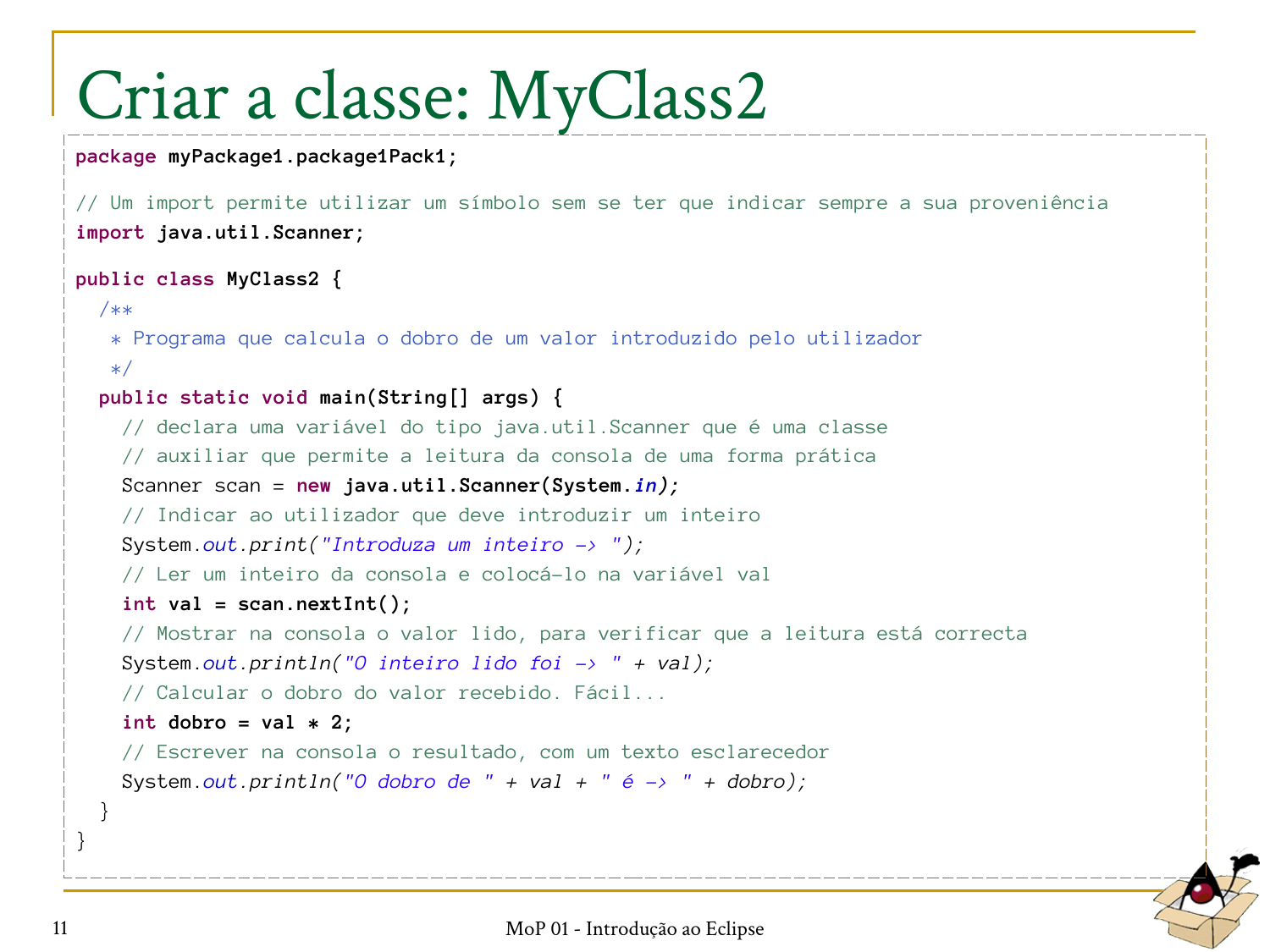

# Criar a classe: MyClass2
package myPackage1.package1Pack1;
// Um import permite utilizar um símbolo sem se ter que indicar sempre a sua proveniência
import java.util.Scanner;
public class MyClass2 {
  /**
   * Programa que calcula o dobro de um valor introduzido pelo utilizador
   */
  public static void main(String[] args) {
    // declara uma variável do tipo java.util.Scanner que é uma classe
    // auxiliar que permite a leitura da consola de uma forma prática
    Scanner scan = new java.util.Scanner(System.in);
    // Indicar ao utilizador que deve introduzir um inteiro
    System.out.print("Introduza um inteiro -> ");
    // Ler um inteiro da consola e colocá-lo na variável val
    int val = scan.nextInt();
    // Mostrar na consola o valor lido, para verificar que a leitura está correcta
    System.out.println("O inteiro lido foi -> " + val);
    // Calcular o dobro do valor recebido. Fácil...
    int dobro = val * 2;
    // Escrever na consola o resultado, com um texto esclarecedor
    System.out.println("O dobro de " + val + " é -> " + dobro);
  }
}

MoP 01 - Introdução ao Eclipse